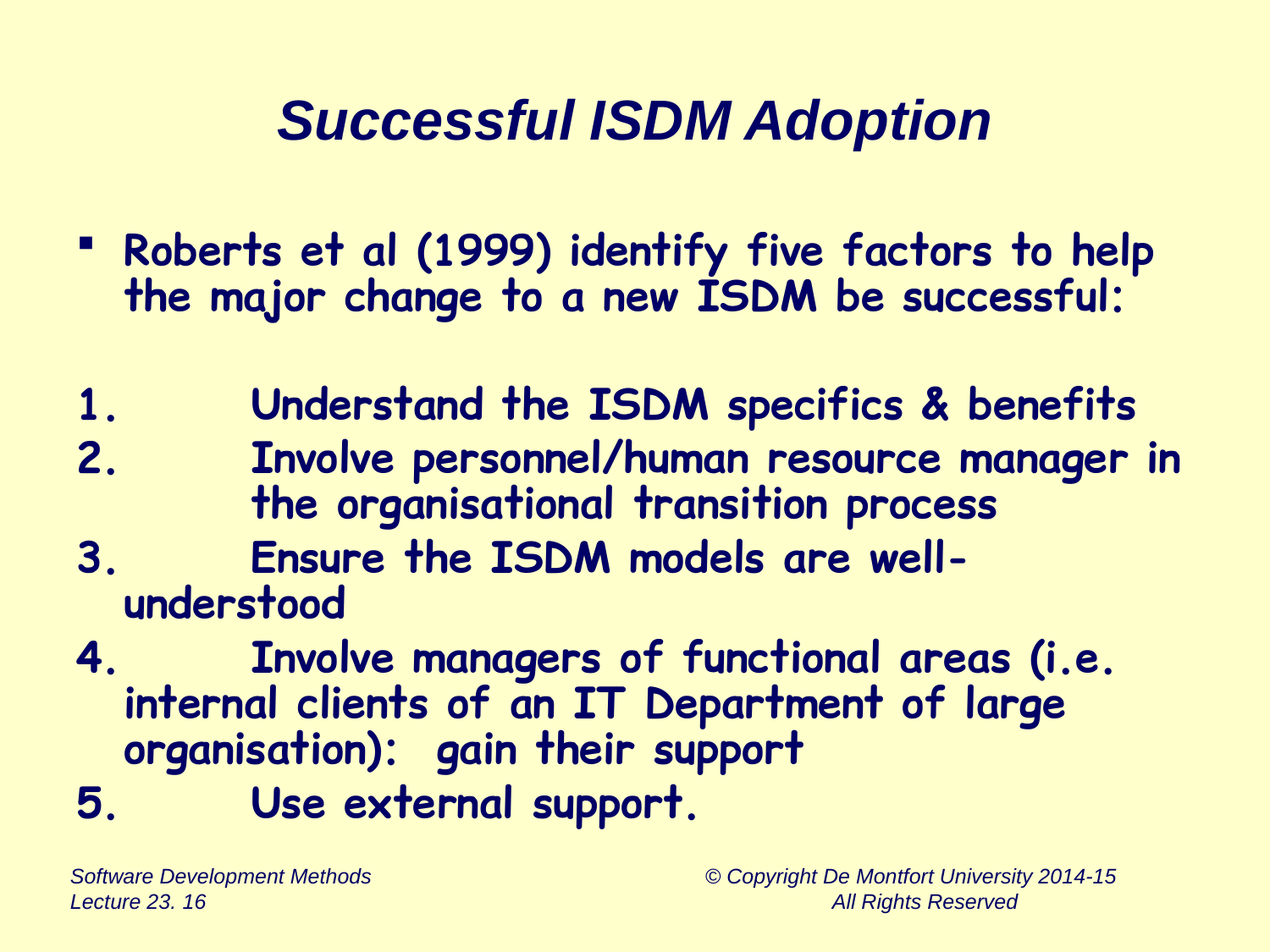

# Successful ISDM Adoption
Roberts et al (1999) identify five factors to help the major change to a new ISDM be successful:

1.		Understand the ISDM specifics & benefits
2.		Involve personnel/human resource manager in 	the organisational transition process
3.		Ensure the ISDM models are well-understood
4.		Involve managers of functional areas (i.e. 	internal clients of an IT Department of large 	organisation):  gain their support
5.		Use external support.